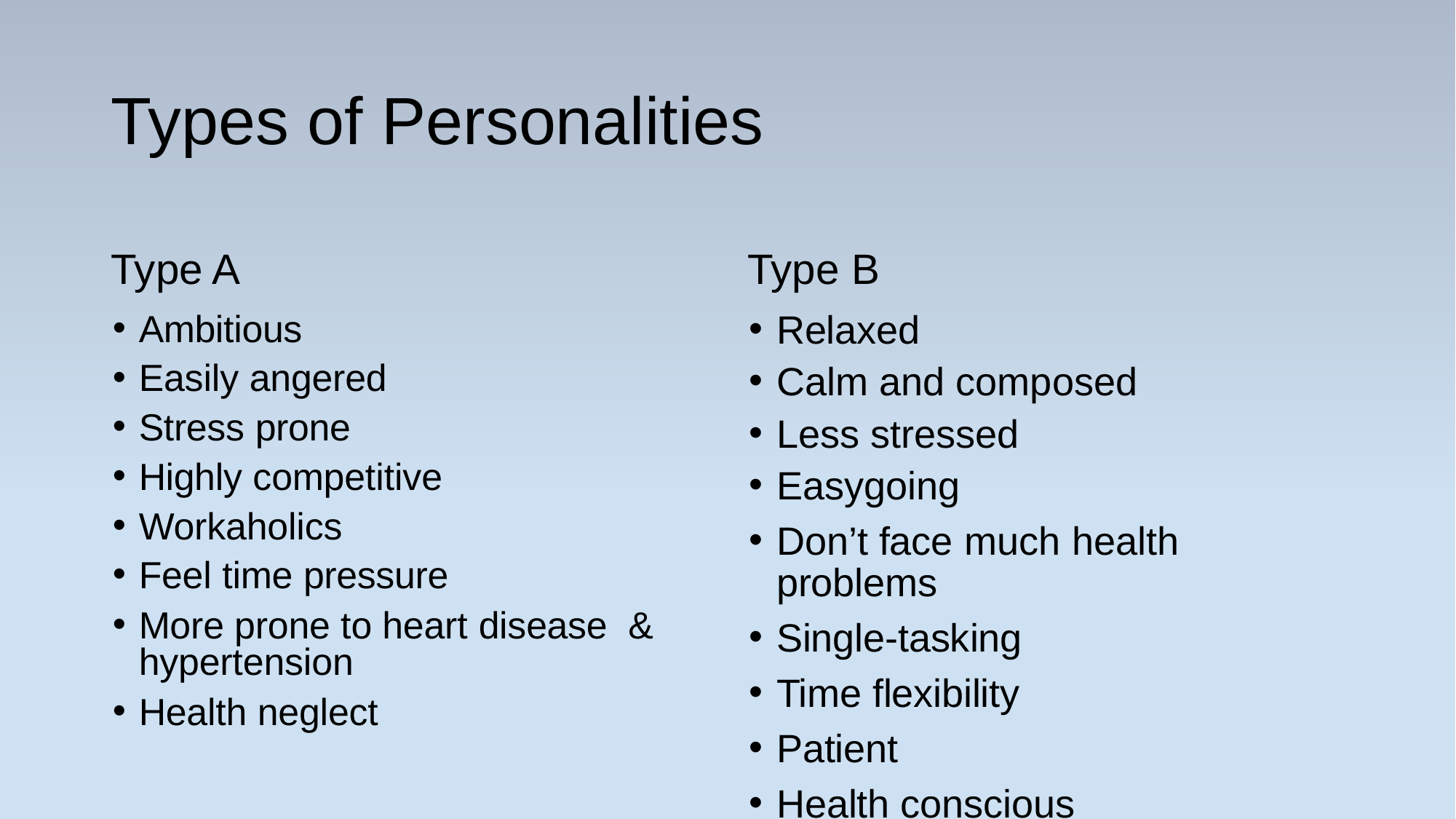

# Types of Personalities
Type A
Type B
Ambitious
Easily angered
Stress prone
Highly competitive
Workaholics
Feel time pressure
More prone to heart disease  & hypertension
Health neglect
Relaxed
Calm and composed
Less stressed
Easygoing
Don’t face much health  problems
Single-tasking
Time flexibility
Patient
Health conscious